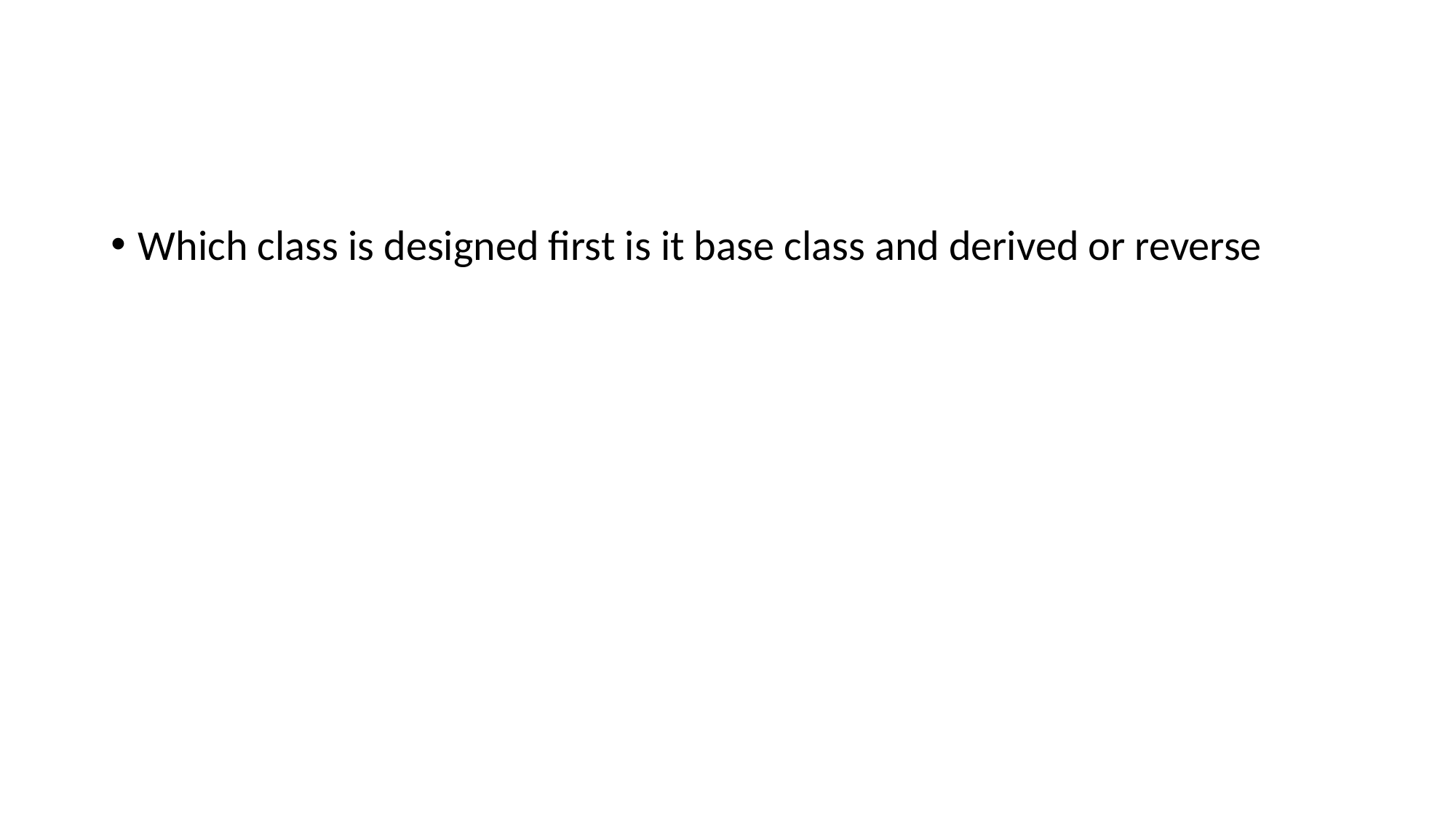

#
Which class is designed first is it base class and derived or reverse